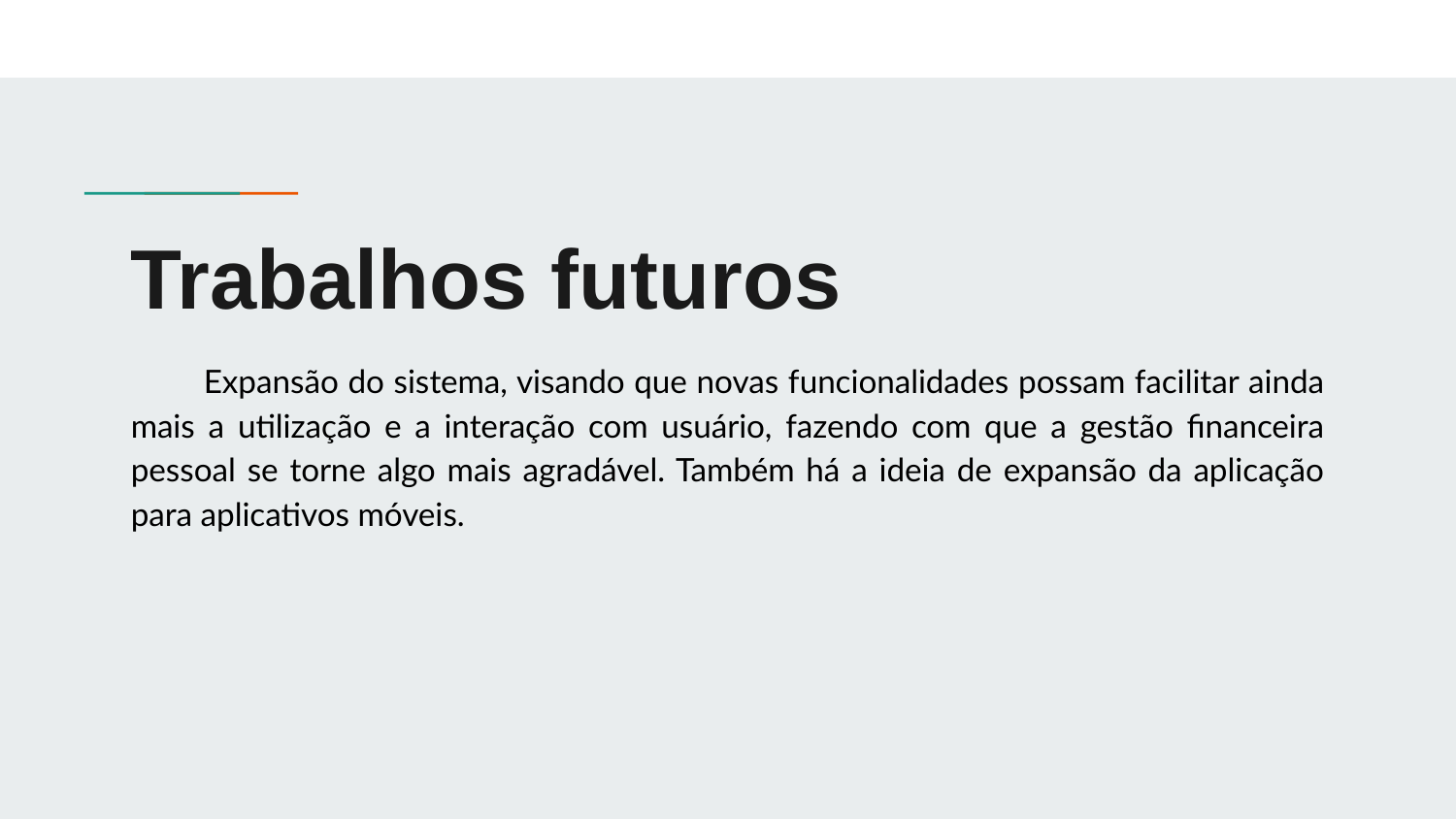

# Trabalhos futuros
Expansão do sistema, visando que novas funcionalidades possam facilitar ainda mais a utilização e a interação com usuário, fazendo com que a gestão financeira pessoal se torne algo mais agradável. Também há a ideia de expansão da aplicação para aplicativos móveis.